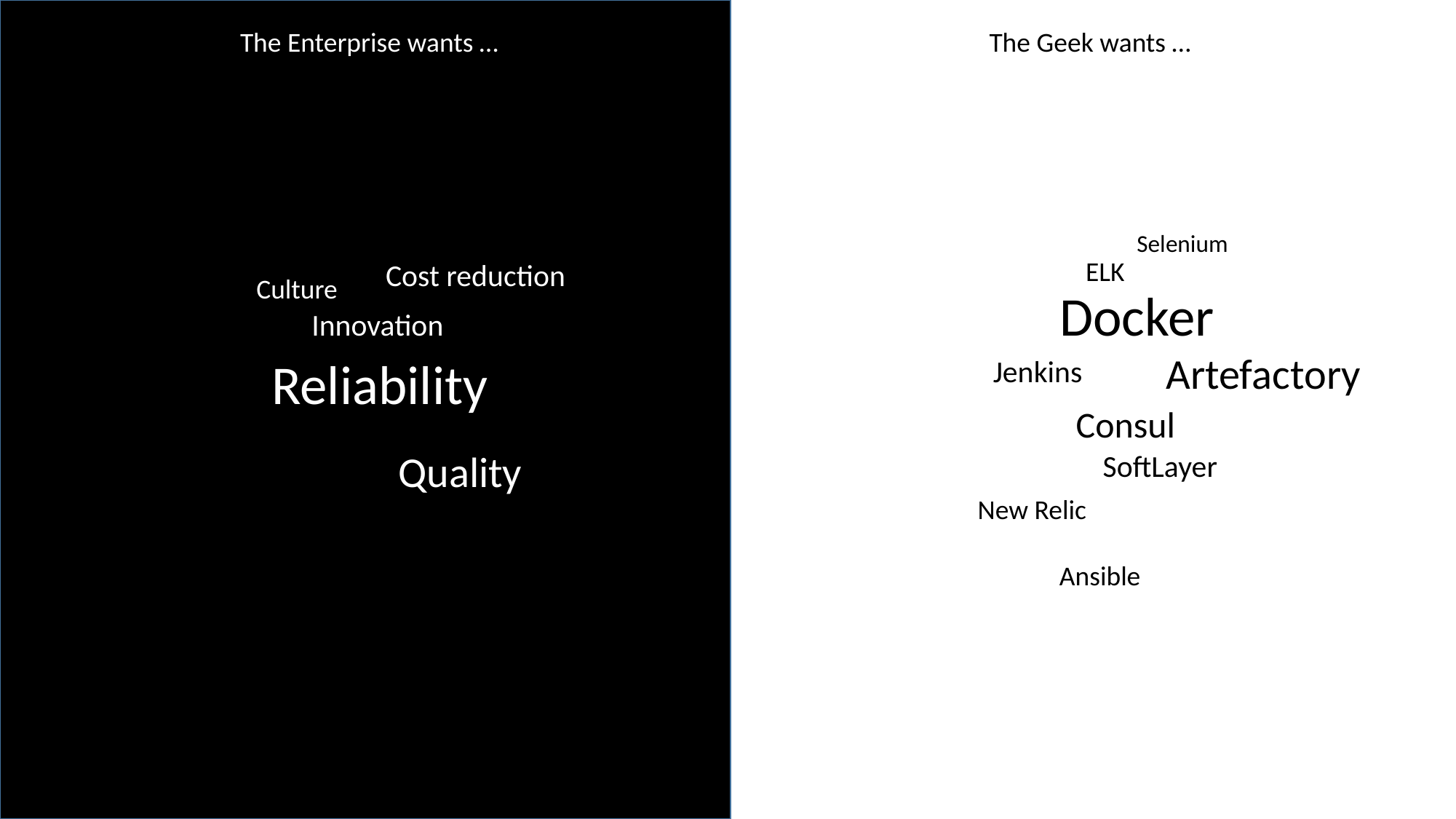

The Enterprise wants …
The Geek wants …
Selenium
ELK
Cost reduction
Culture
Docker
Innovation
Artefactory
Reliability
Jenkins
Consul
Quality
SoftLayer
New Relic
Ansible